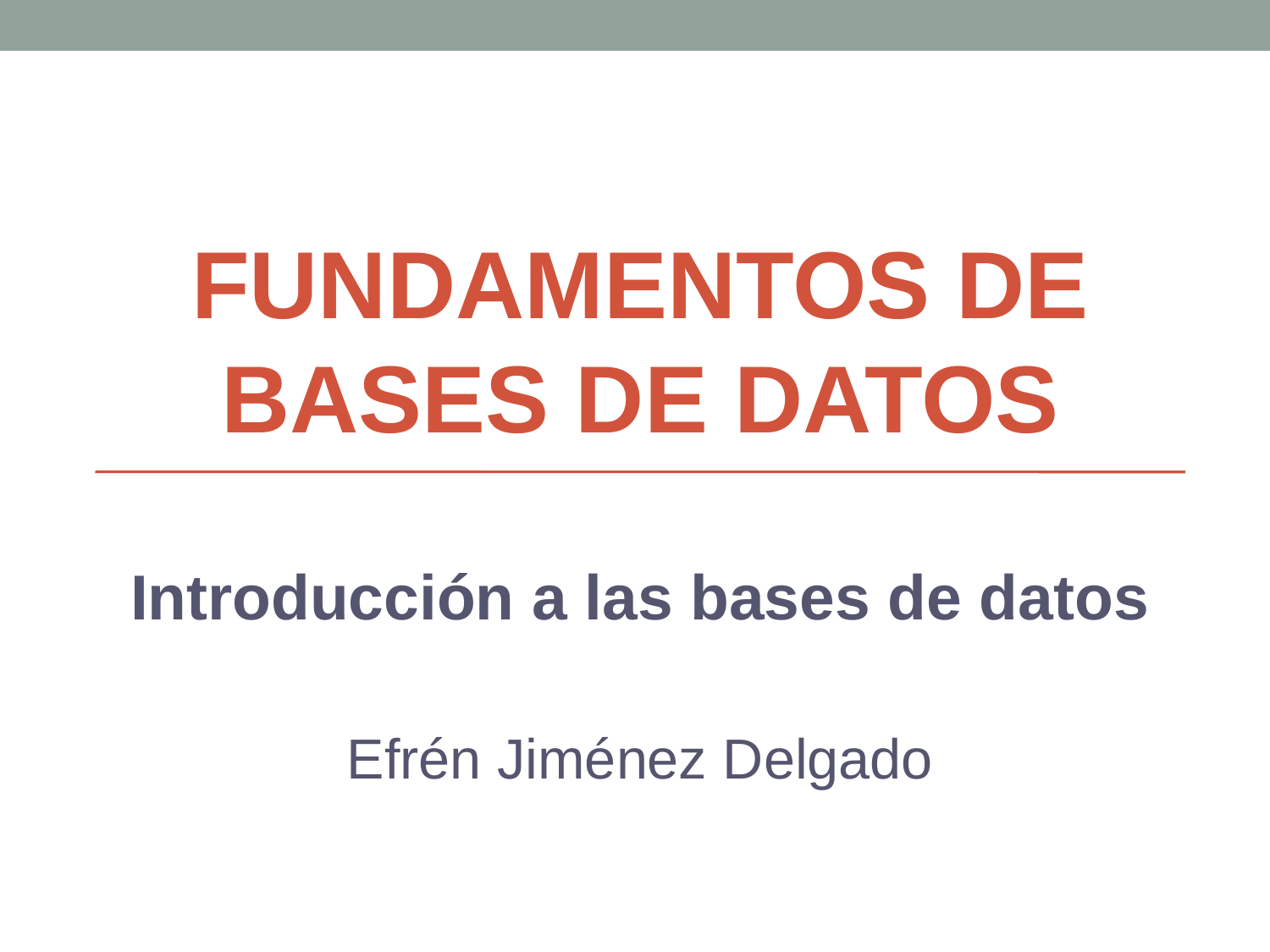

# FUNDAMENTOS DE BASES DE DATOS

Introducción a las bases de datos

Efrén Jiménez Delgado